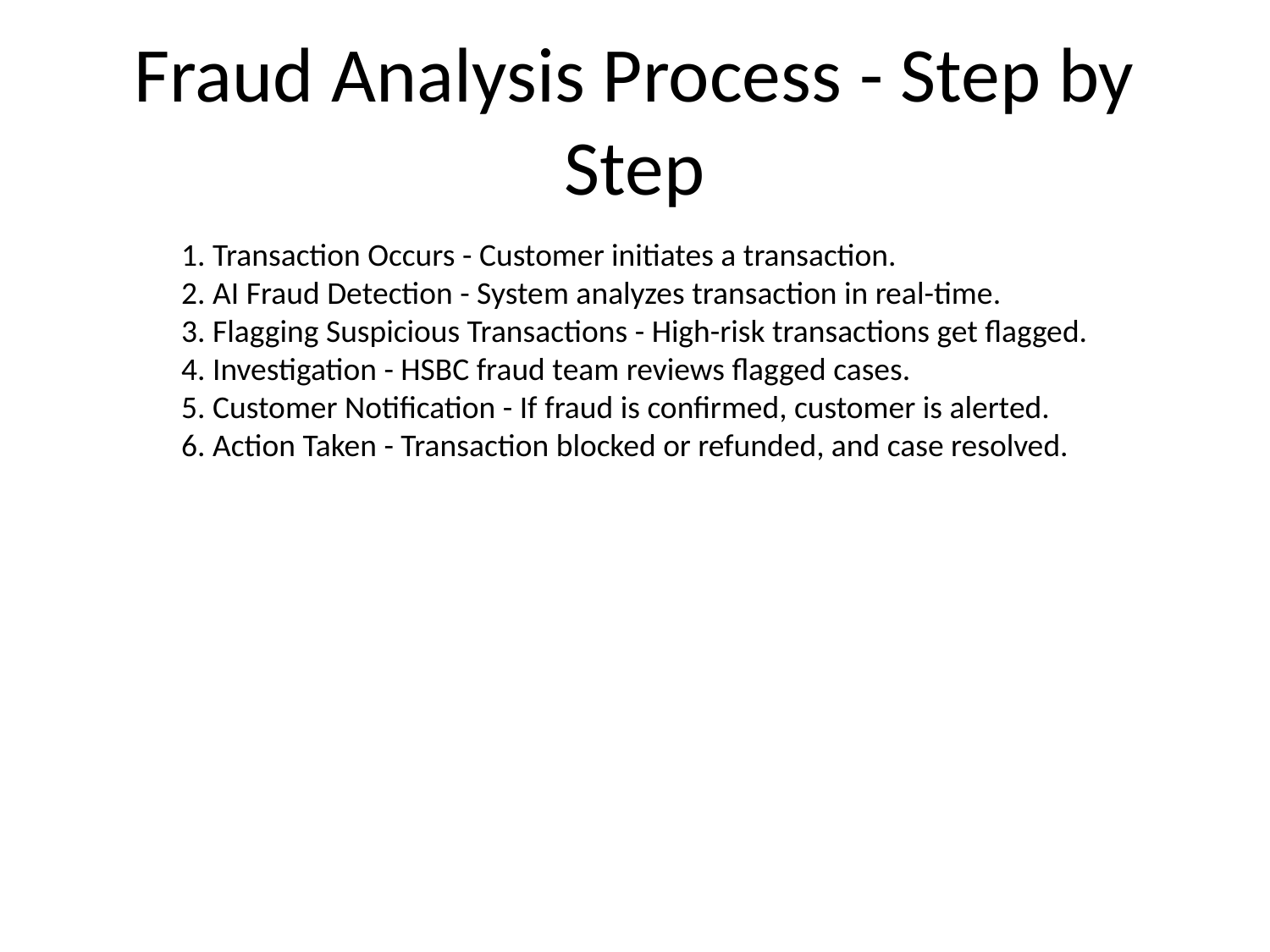

# Fraud Analysis Process - Step by Step

1. Transaction Occurs - Customer initiates a transaction.
2. AI Fraud Detection - System analyzes transaction in real-time.
3. Flagging Suspicious Transactions - High-risk transactions get flagged.
4. Investigation - HSBC fraud team reviews flagged cases.
5. Customer Notification - If fraud is confirmed, customer is alerted.
6. Action Taken - Transaction blocked or refunded, and case resolved.